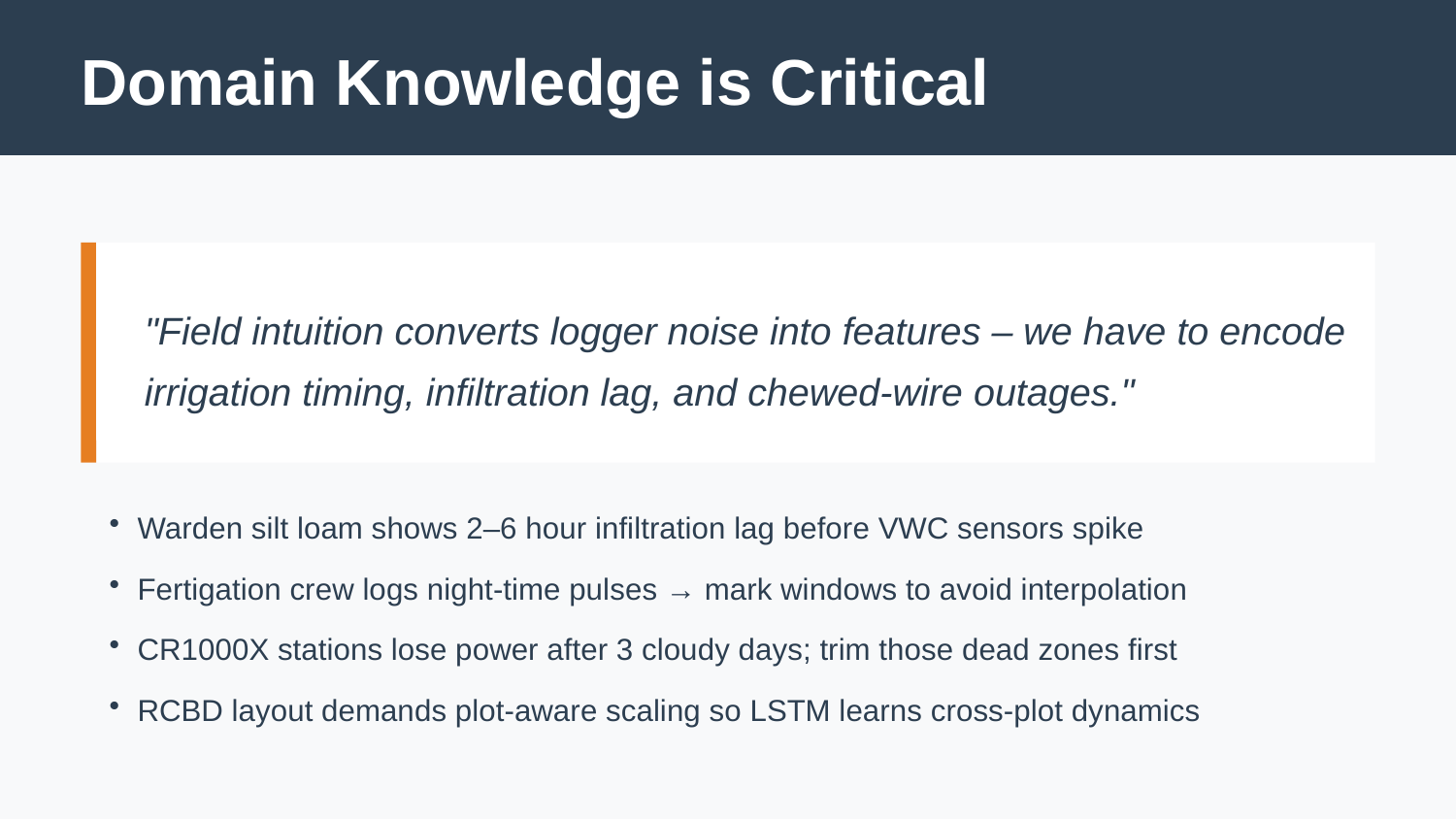

Domain Knowledge is Critical

"Field intuition converts logger noise into features – we have to encode irrigation timing, infiltration lag, and chewed-wire outages."
Warden silt loam shows 2–6 hour infiltration lag before VWC sensors spike
Fertigation crew logs night-time pulses → mark windows to avoid interpolation
CR1000X stations lose power after 3 cloudy days; trim those dead zones first
RCBD layout demands plot-aware scaling so LSTM learns cross-plot dynamics